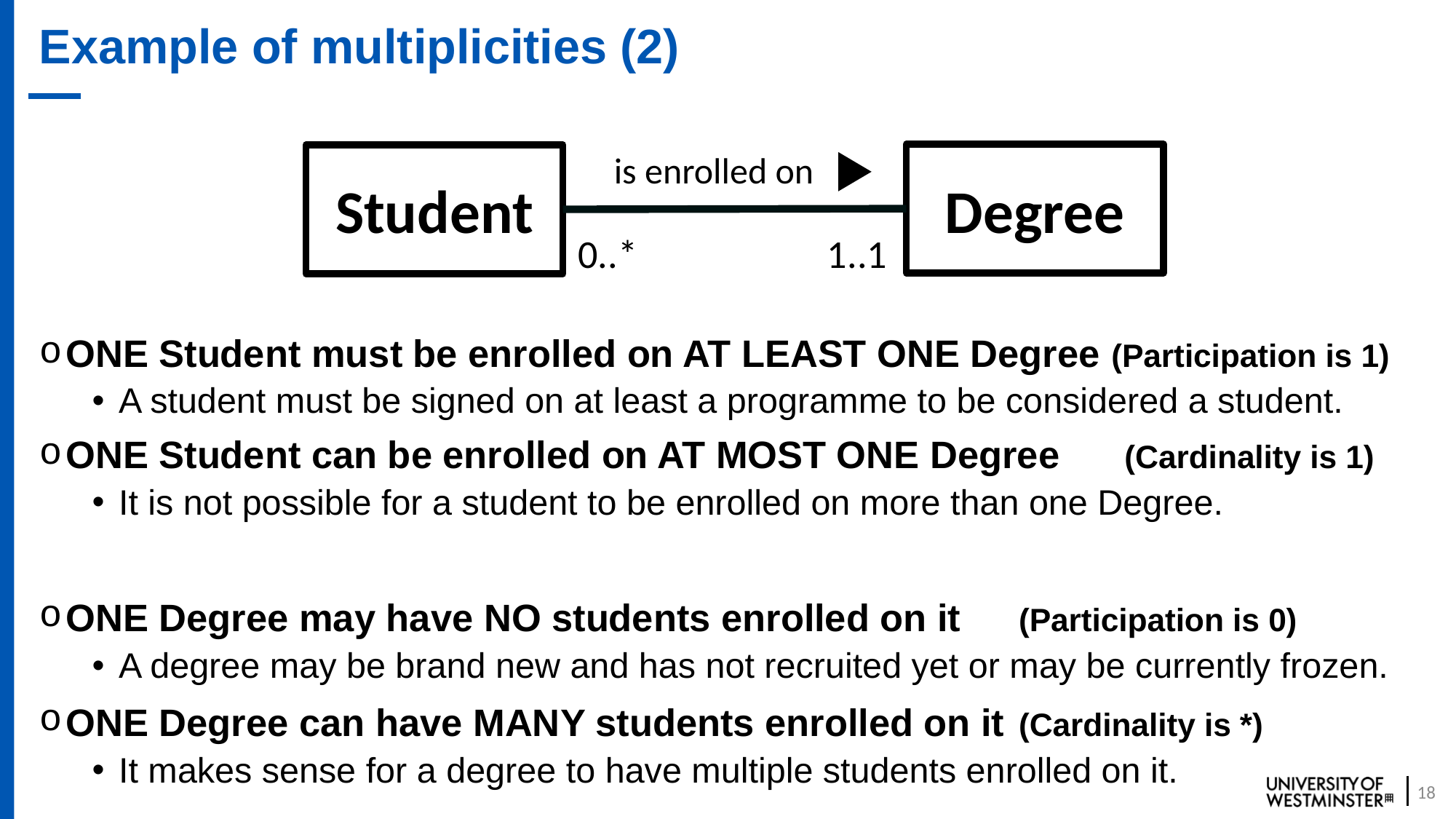

# Example of multiplicities (2)
is enrolled on
Degree
Student

0..*
1..1
ONE Student must be enrolled on AT LEAST ONE Degree (Participation is 1)
A student must be signed on at least a programme to be considered a student.
ONE Student can be enrolled on AT MOST ONE Degree	(Cardinality is 1)
It is not possible for a student to be enrolled on more than one Degree.

ONE Degree may have NO students enrolled on it		(Participation is 0)
A degree may be brand new and has not recruited yet or may be currently frozen.
ONE Degree can have MANY students enrolled on it 	(Cardinality is *)
It makes sense for a degree to have multiple students enrolled on it.

18